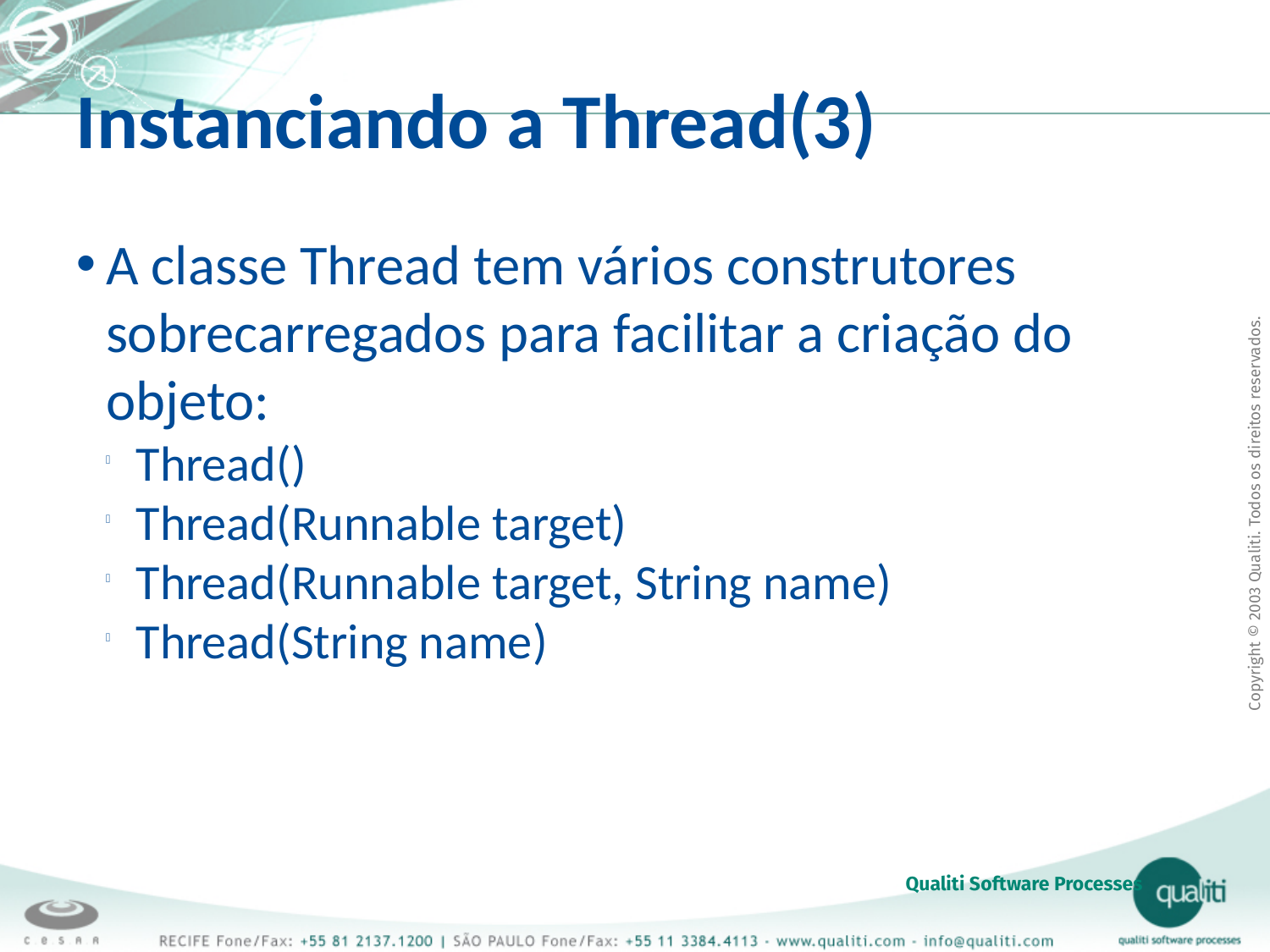

Instanciando a Thread(3)
A classe Thread tem vários construtores sobrecarregados para facilitar a criação do objeto:
Thread()
Thread(Runnable target)
Thread(Runnable target, String name)
Thread(String name)